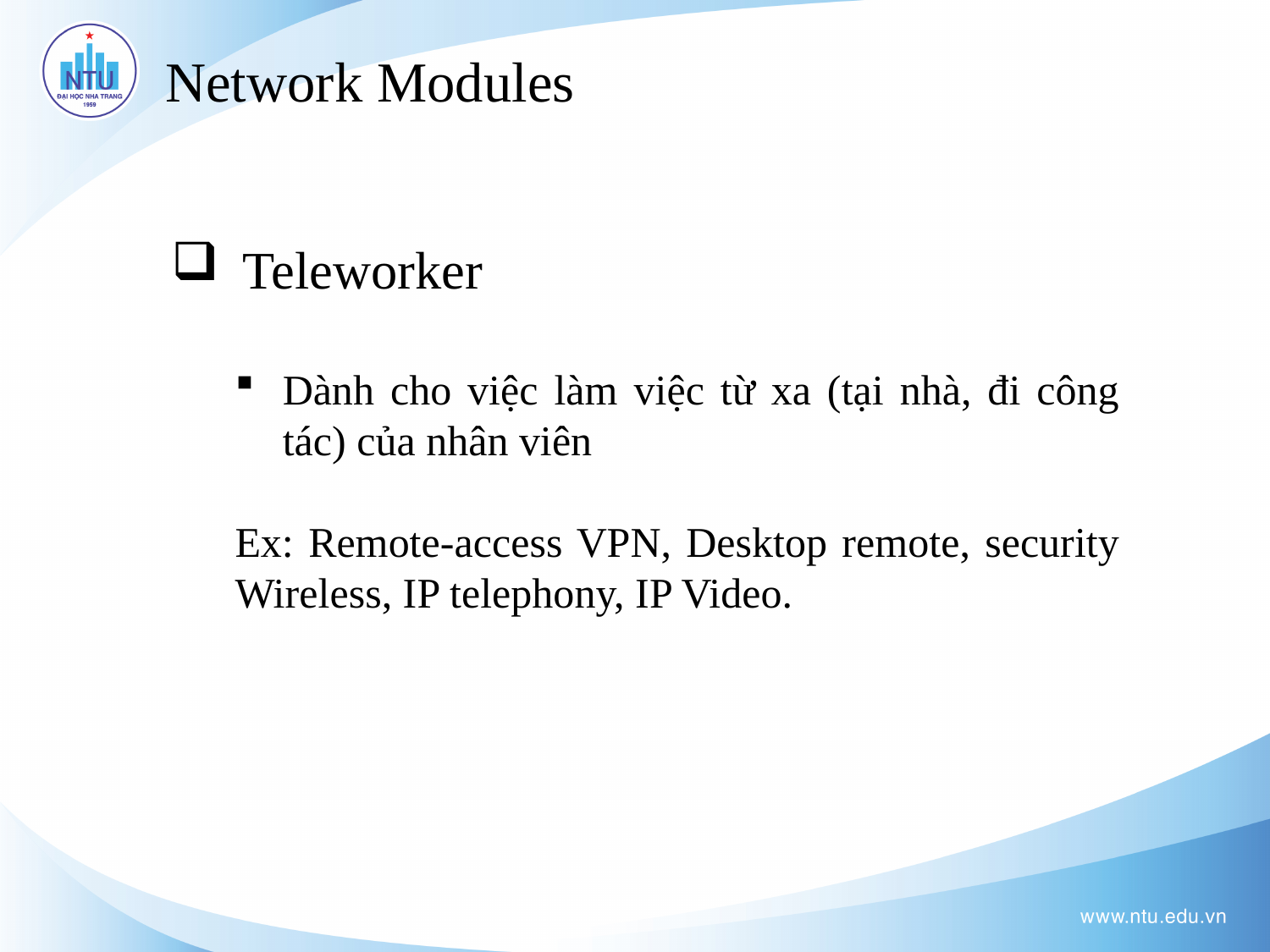

Network Modules
Teleworker

Dành cho việc làm việc từ xa (tại nhà, đi công tác) của nhân viên

Ex: Remote-access VPN, Desktop remote, security Wireless, IP telephony, IP Video.